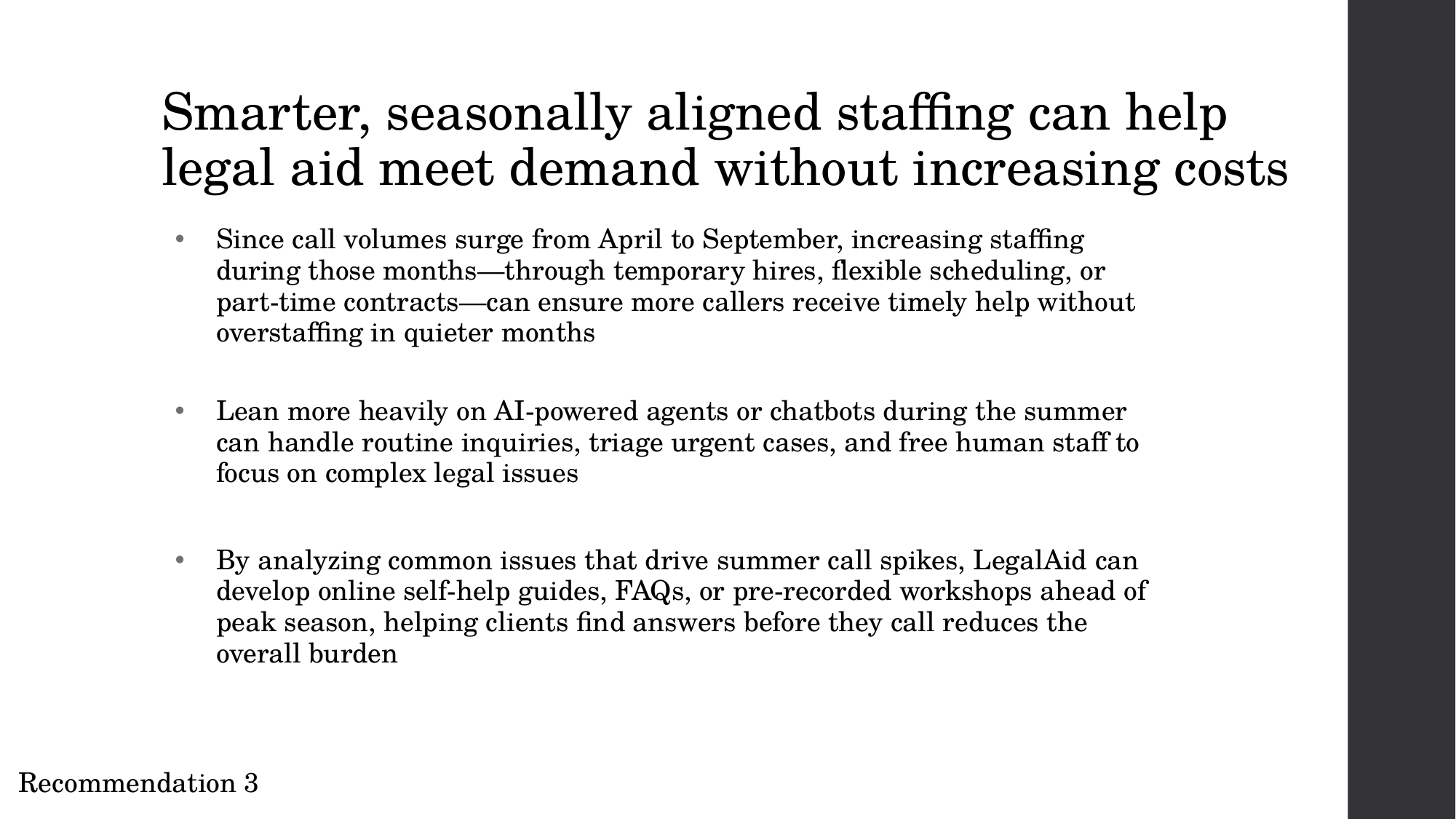

# Smarter, seasonally aligned staffing can help legal aid meet demand without increasing costs
Since call volumes surge from April to September, increasing staffing during those months—through temporary hires, flexible scheduling, or part-time contracts—can ensure more callers receive timely help without overstaffing in quieter months

Lean more heavily on AI-powered agents or chatbots during the summer can handle routine inquiries, triage urgent cases, and free human staff to focus on complex legal issues

By analyzing common issues that drive summer call spikes, LegalAid can develop online self-help guides, FAQs, or pre-recorded workshops ahead of peak season, helping clients find answers before they call reduces the overall burden

Recommendation 3